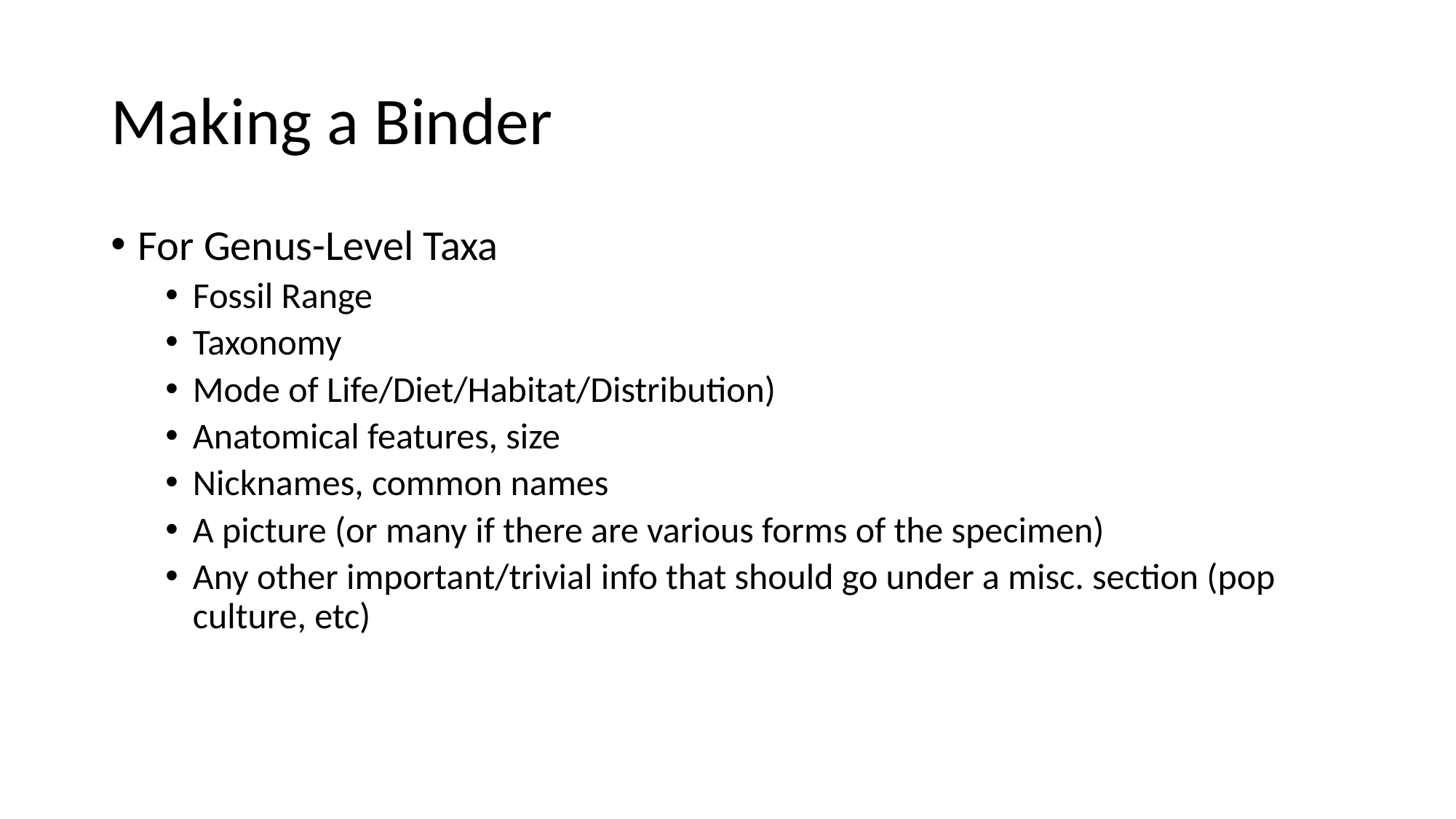

# Making a Binder
For Genus-Level Taxa
Fossil Range
Taxonomy
Mode of Life/Diet/Habitat/Distribution)
Anatomical features, size
Nicknames, common names
A picture (or many if there are various forms of the specimen)
Any other important/trivial info that should go under a misc. section (pop culture, etc)